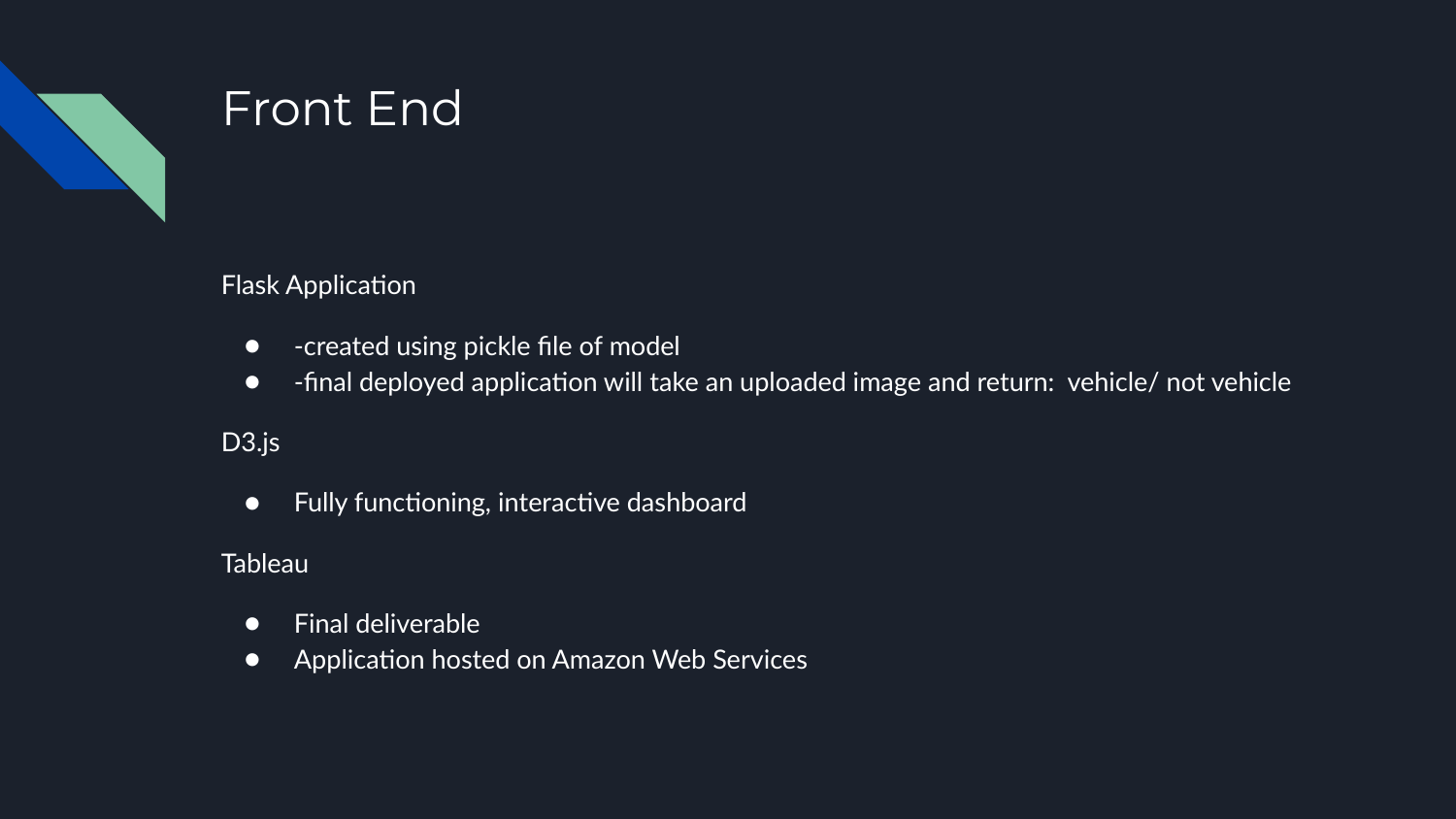

# Front End
Flask Application
-created using pickle file of model
-final deployed application will take an uploaded image and return:  vehicle/ not vehicle
D3.js
Fully functioning, interactive dashboard
Tableau
Final deliverable
Application hosted on Amazon Web Services